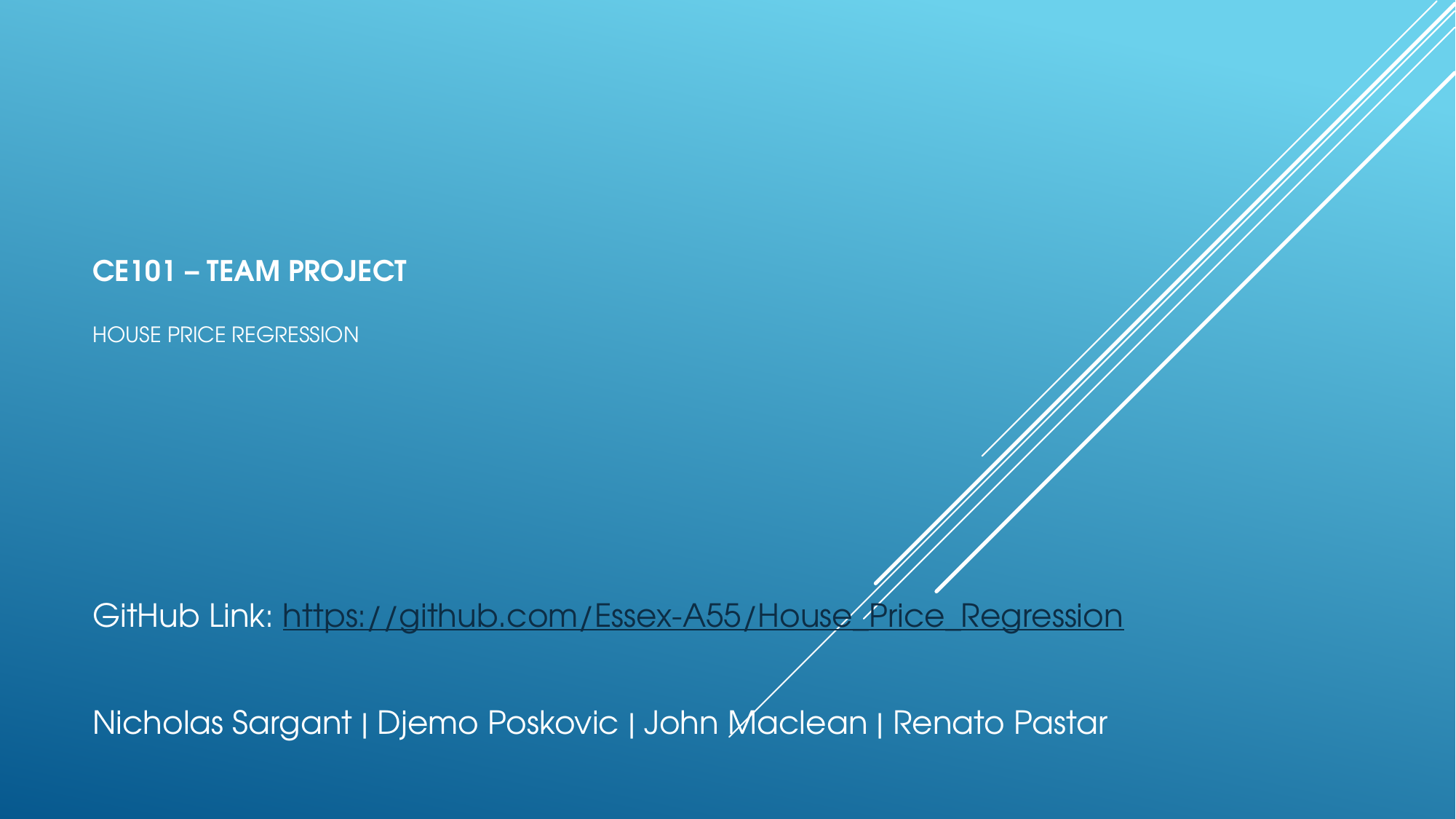

# CE101 – Team Project House Price Regression
GitHub Link: https://github.com/Essex-A55/House_Price_Regression

Nicholas Sargant | Djemo Poskovic | John Maclean | Renato Pastar